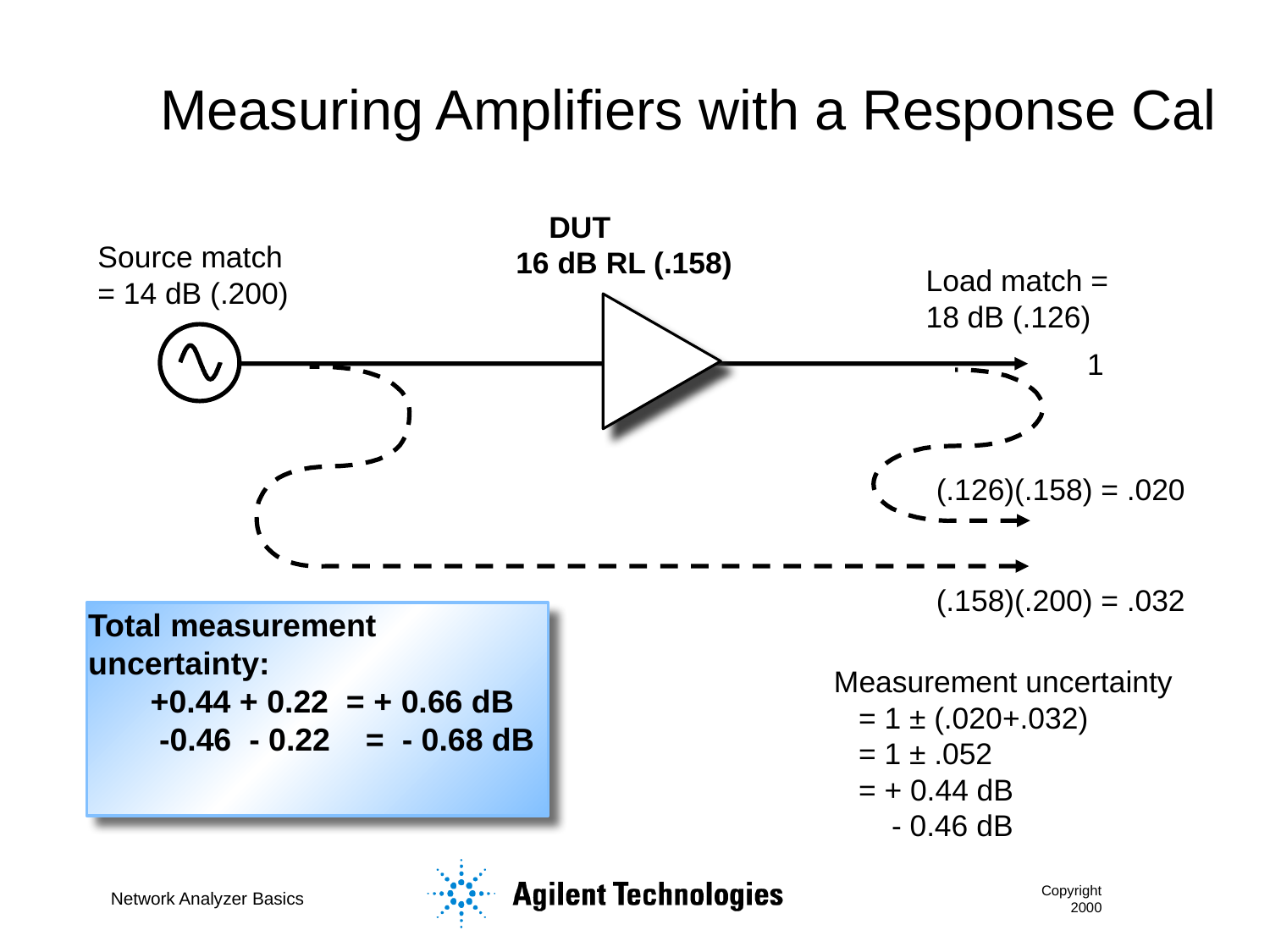

Measuring Amplifiers with a Response Cal
    DUT
16 dB RL (.158)
Source match = 14 dB (.200)
Load match = 18 dB (.126)

1

(.126)(.158) = .020
(.158)(.200) = .032

Total measurement uncertainty:
       +0.44 + 0.22  = + 0.66 dB
        -0.46  - 0.22    =  - 0.68 dB
Measurement uncertainty
   = 1 ± (.020+.032)
   = 1 ± .052
   = + 0.44 dB
       - 0.46 dB
Copyright 2000
Network Analyzer Basics